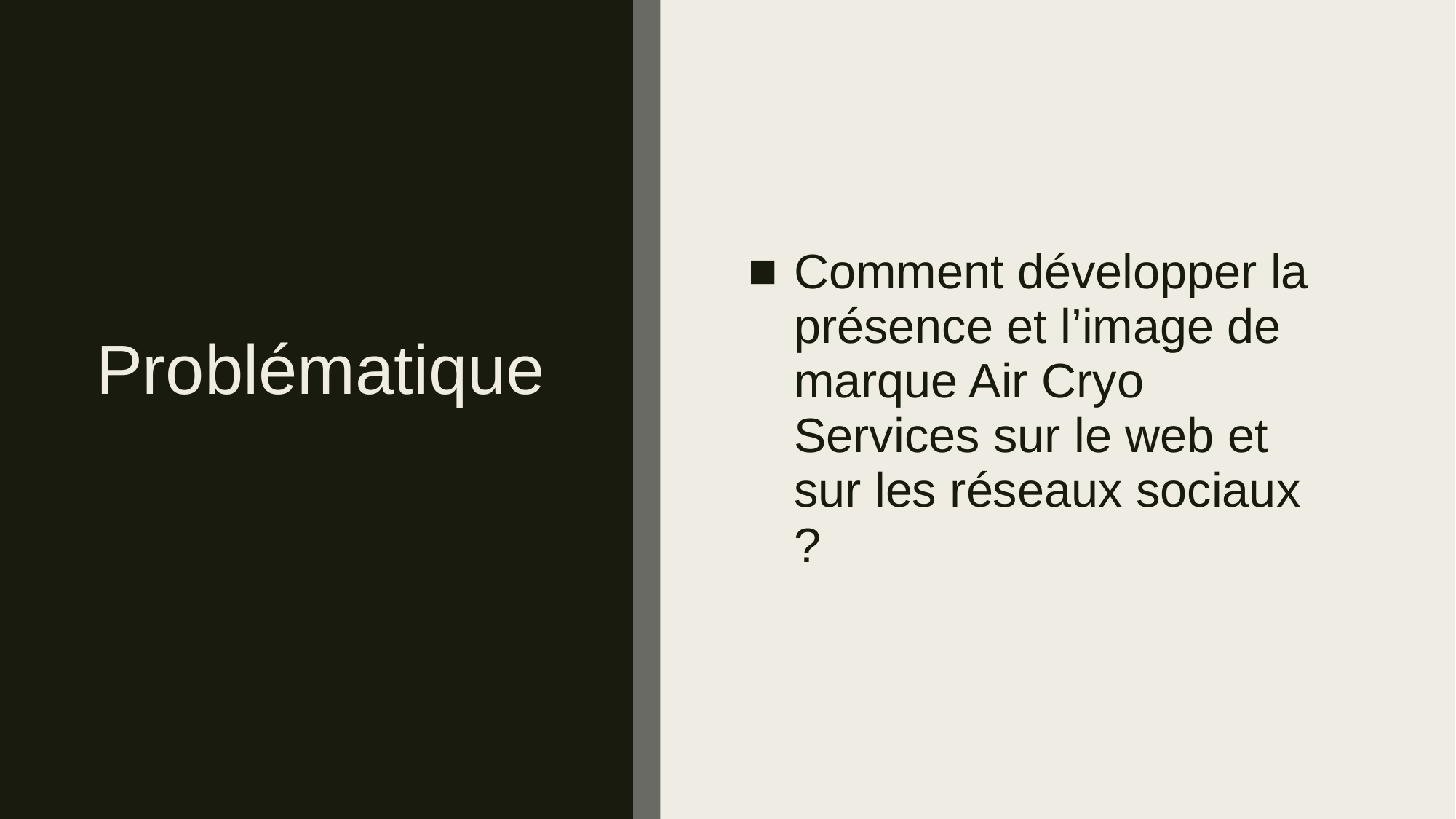

# Problématique
Comment développer la présence et l’image de marque Air Cryo Services sur le web et sur les réseaux sociaux ?